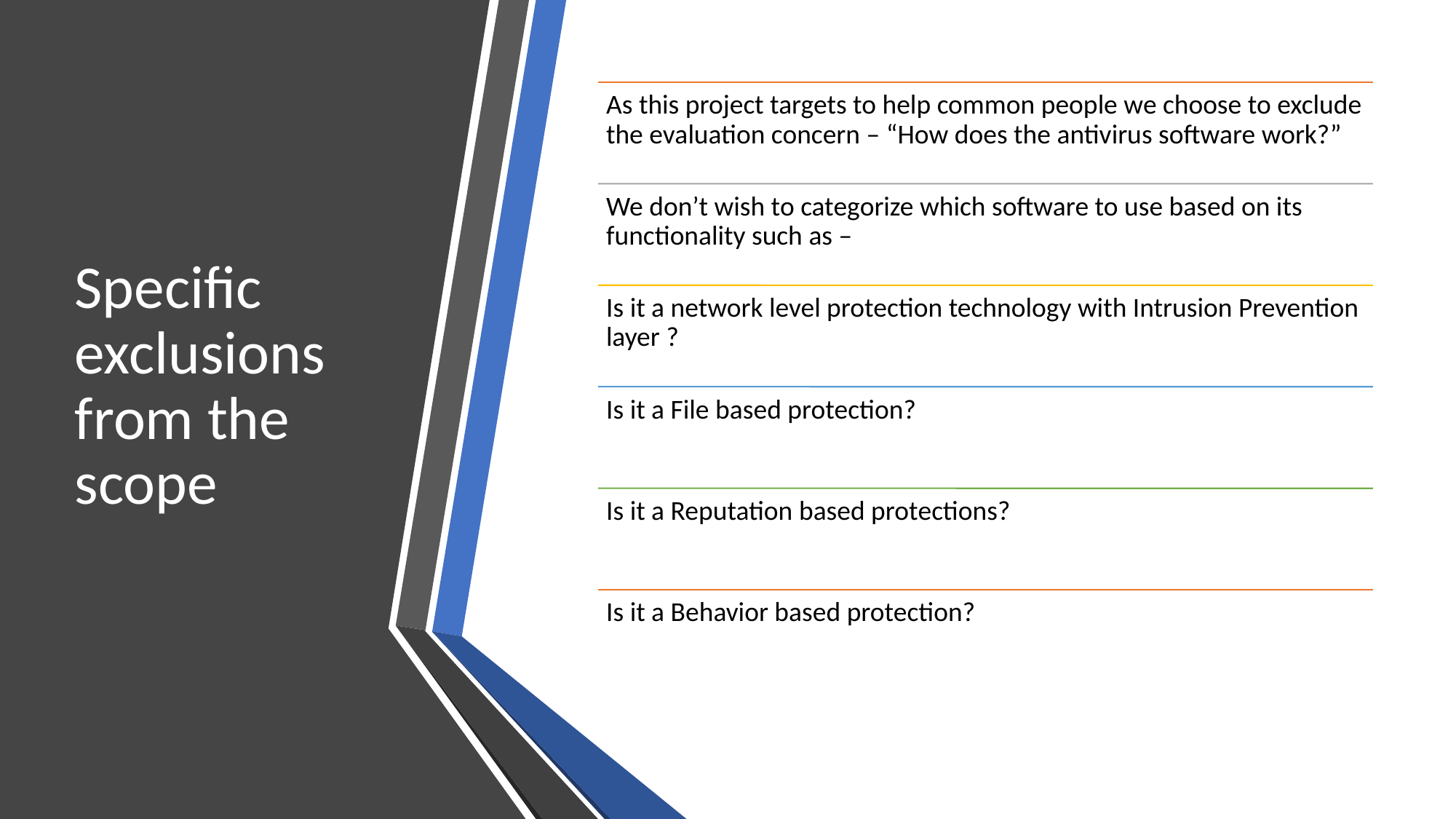

# Specific exclusions from the scope
As this project targets to help common people we choose to exclude the evaluation concern – “How does the antivirus software work?”
We don’t wish to categorize which software to use based on its functionality such as –
Is it a network level protection technology with Intrusion Prevention layer ?
Is it a File based protection?
Is it a Reputation based protections?
Is it a Behavior based protection?